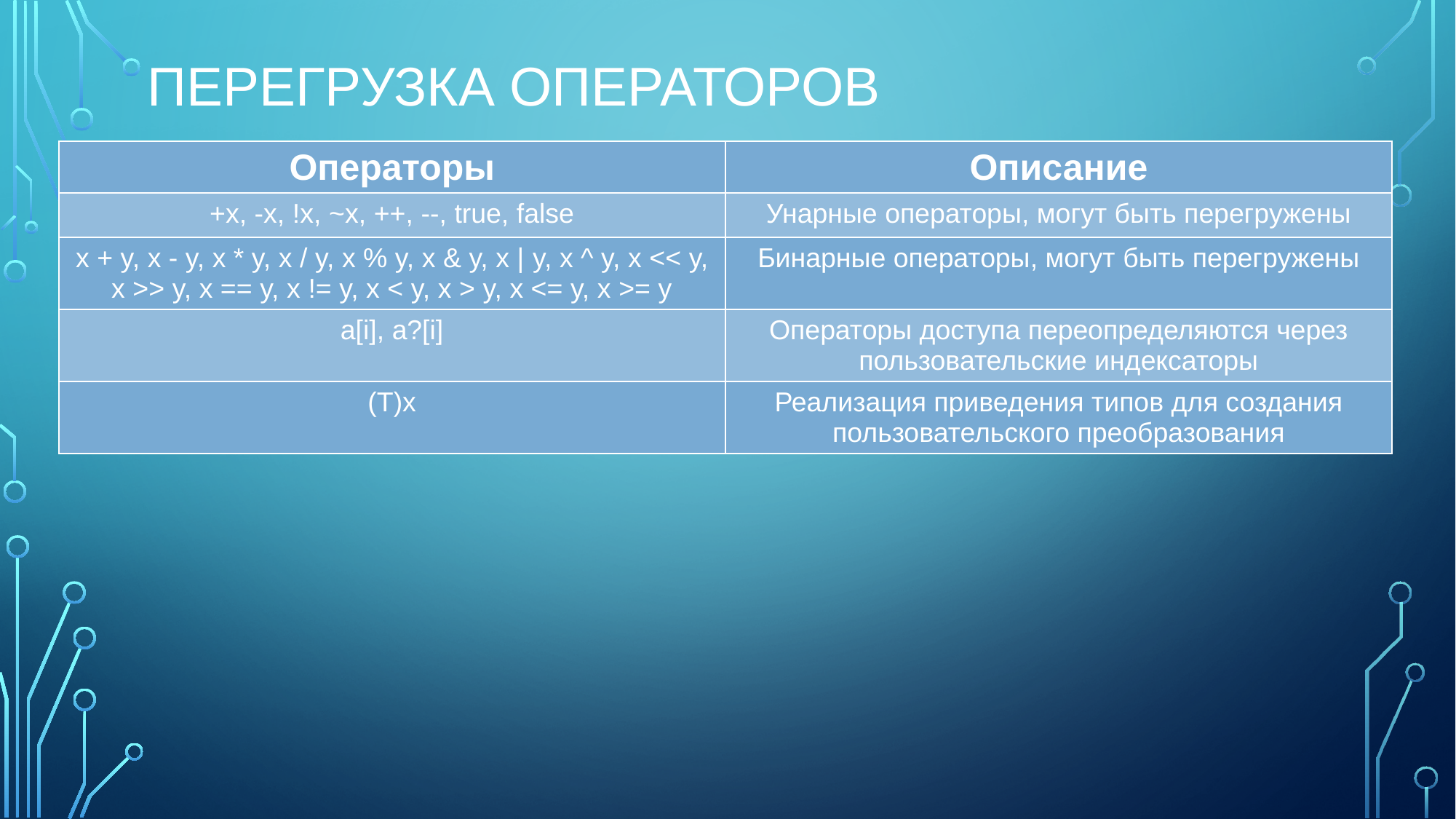

# Перегрузка операторов
| Операторы | Описание |
| --- | --- |
| +x, -x, !x, ~x, ++, --, true, false | Унарные операторы, могут быть перегружены |
| x + y, x - y, x \* y, x / y, x % y, x & y, x | y, x ^ y, x << y, x >> y, x == y, x != y, x < y, x > y, x <= y, x >= y | Бинарные операторы, могут быть перегружены |
| a[i], a?[i] | Операторы доступа переопределяются через пользовательские индексаторы |
| (T)x | Реализация приведения типов для создания пользовательского преобразования |